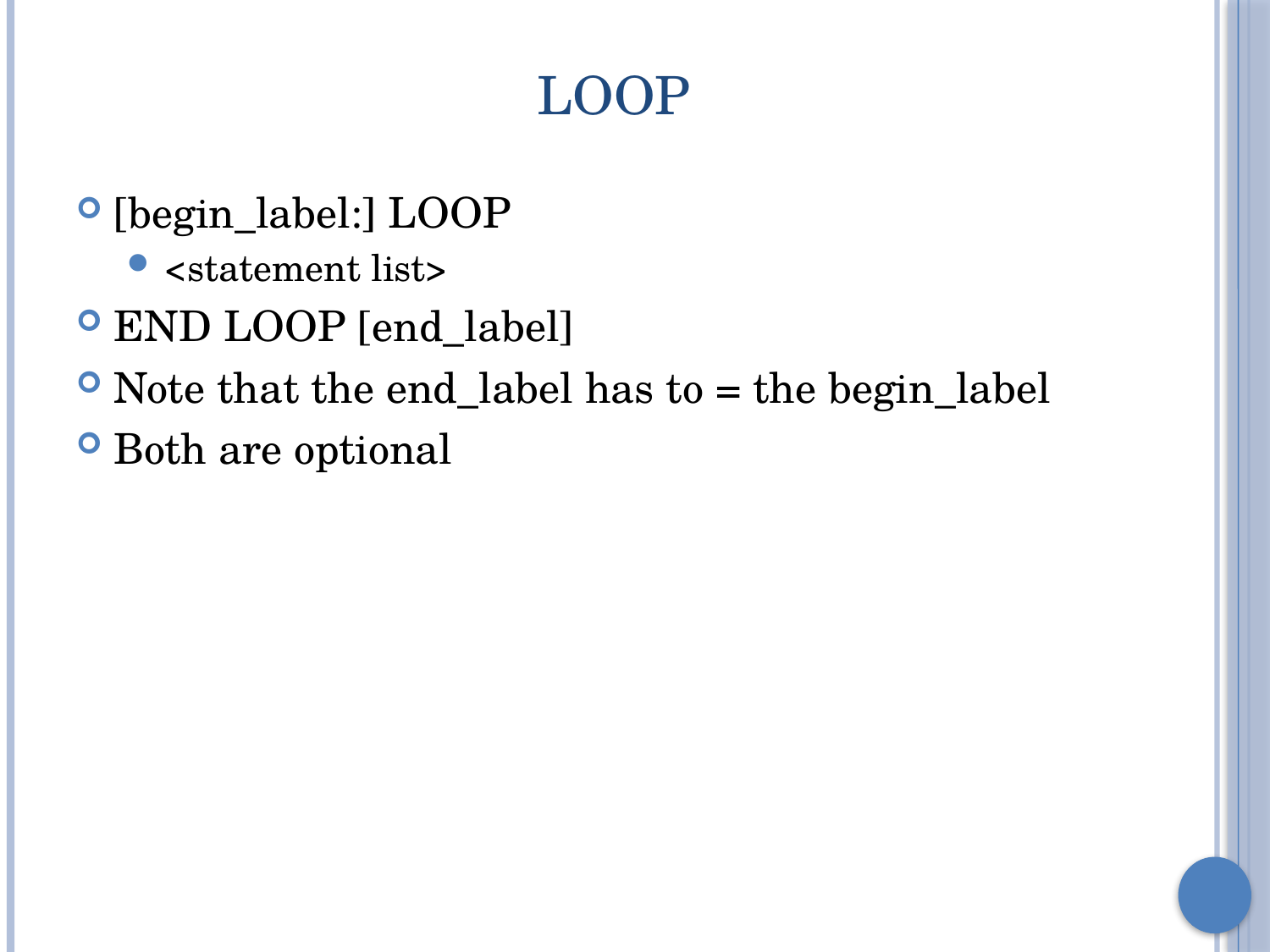

# Loop
[begin_label:] LOOP
<statement list>
END LOOP [end_label]
Note that the end_label has to = the begin_label
Both are optional